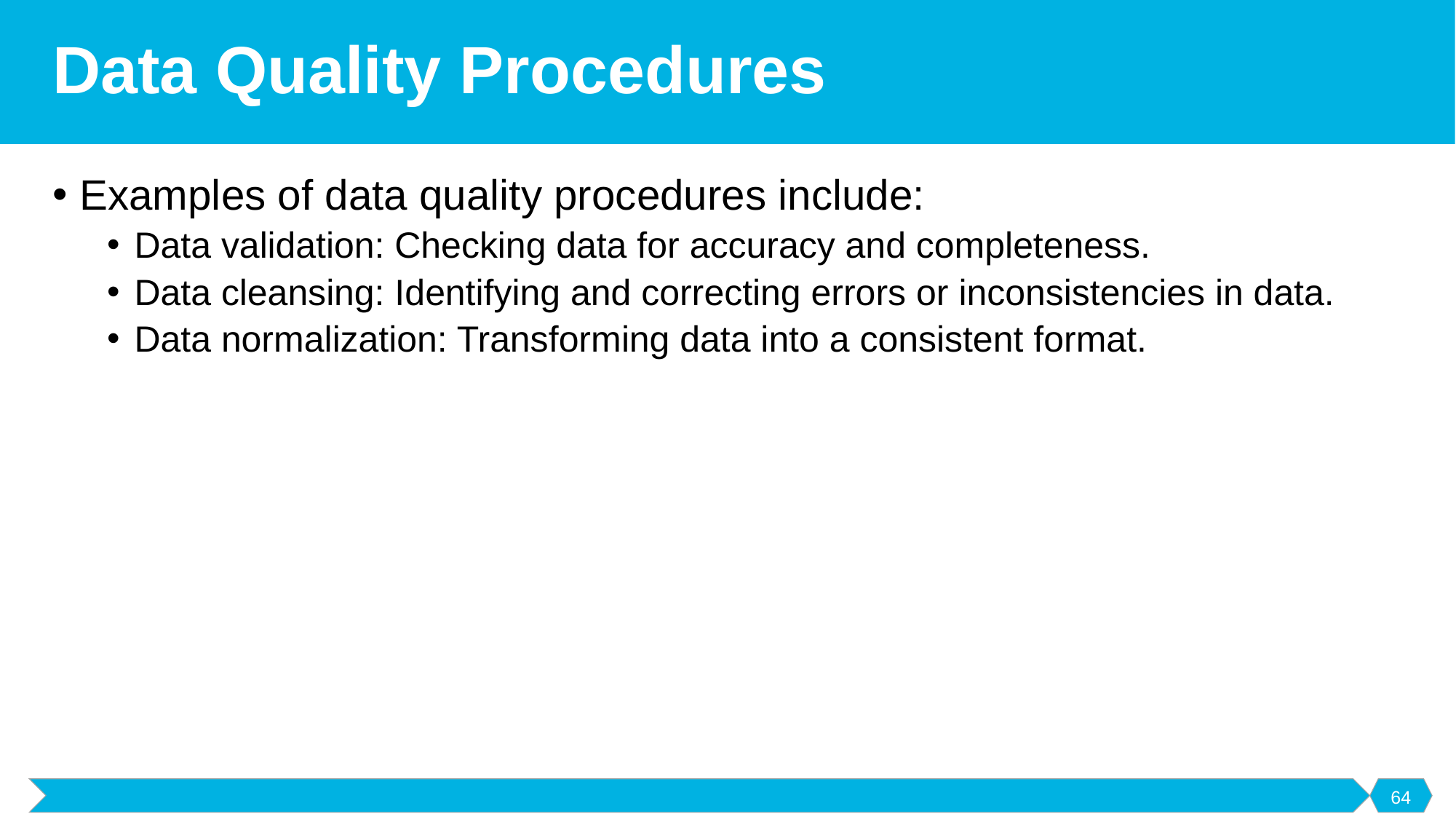

# Data Quality Procedures
Examples of data quality procedures include:
Data validation: Checking data for accuracy and completeness.
Data cleansing: Identifying and correcting errors or inconsistencies in data.
Data normalization: Transforming data into a consistent format.

64